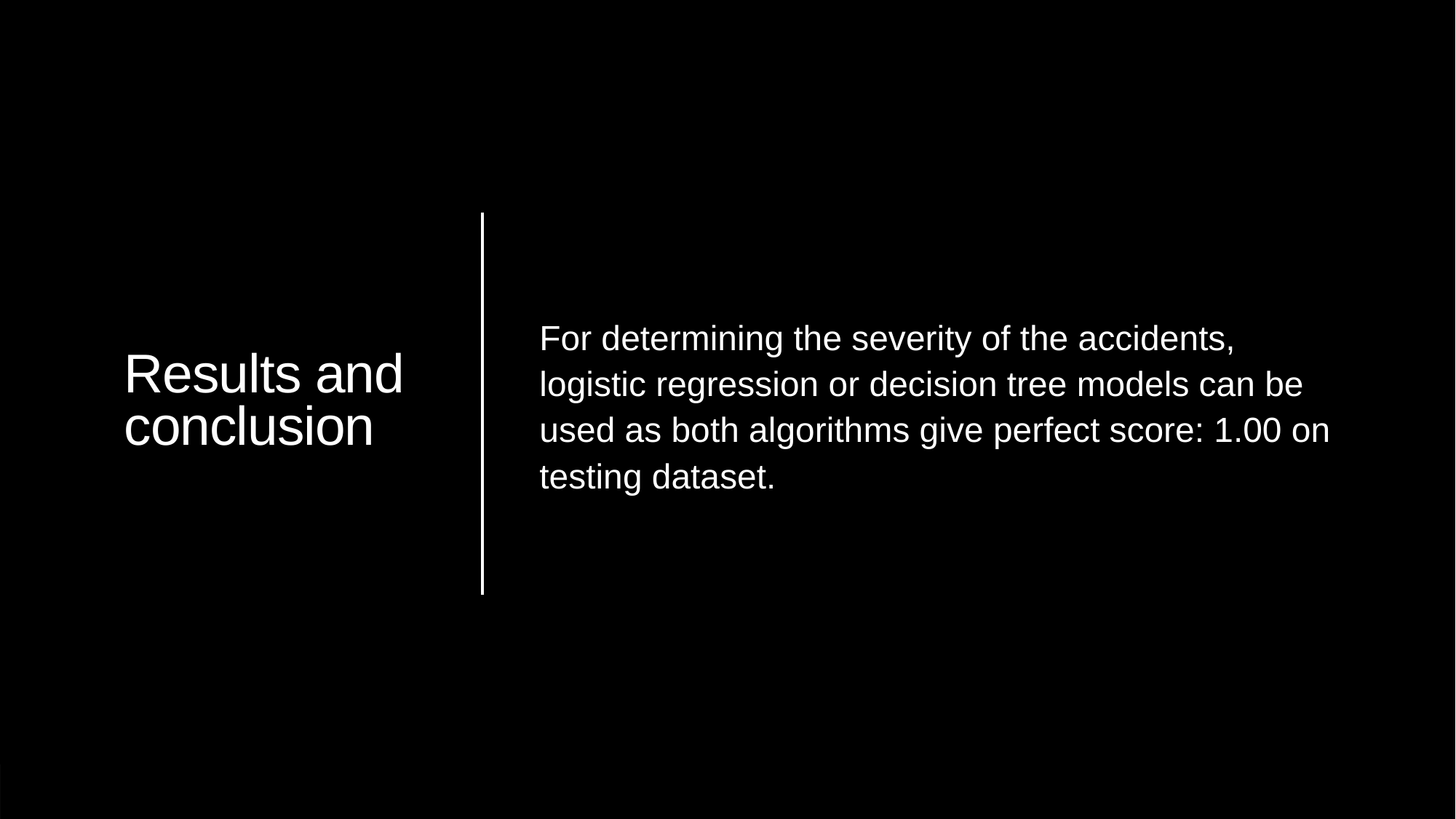

# Results and conclusion
For determining the severity of the accidents, logistic regression or decision tree models can be used as both algorithms give perfect score: 1.00 on testing dataset.